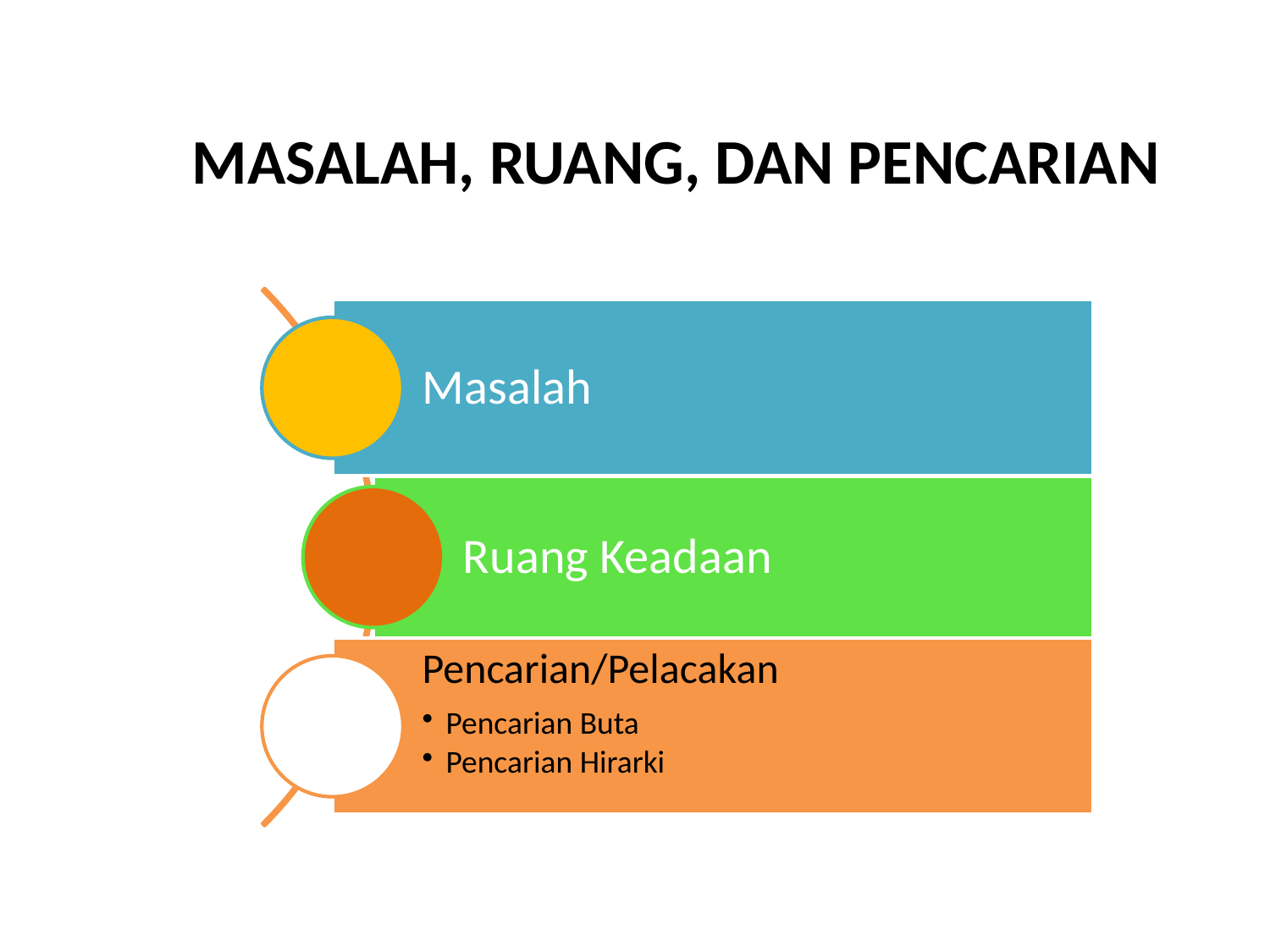

# MASALAH, RUANG, DAN PENCARIAN
Masalah
Ruang Keadaan
Pencarian/Pelacakan
Pencarian Buta
Pencarian Hirarki
Pertemuan III